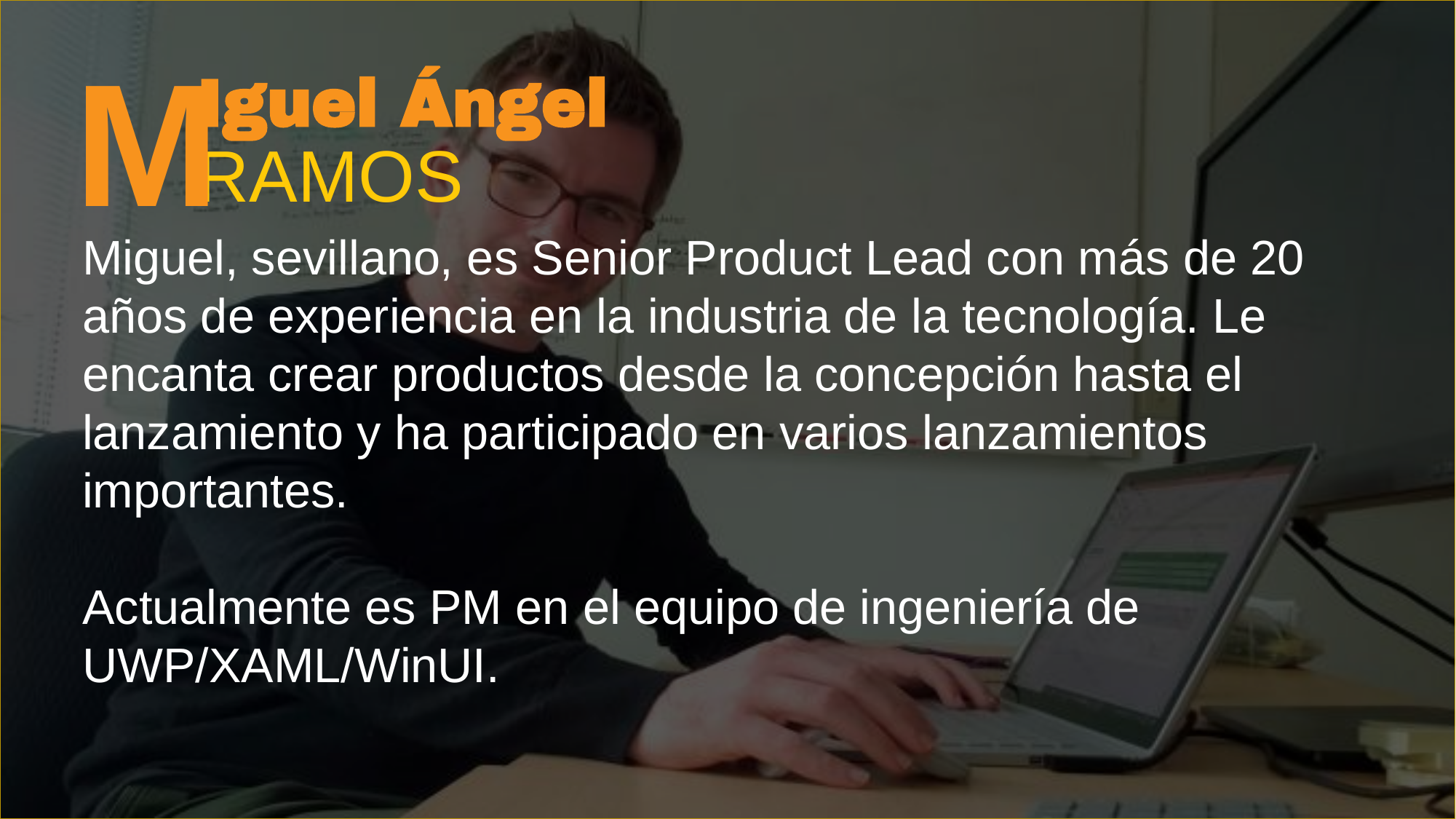

M
Iguel Ángel
RAMOS
Miguel, sevillano, es Senior Product Lead con más de 20 años de experiencia en la industria de la tecnología. Le encanta crear productos desde la concepción hasta el lanzamiento y ha participado en varios lanzamientos importantes.

Actualmente es PM en el equipo de ingeniería de UWP/XAML/WinUI.